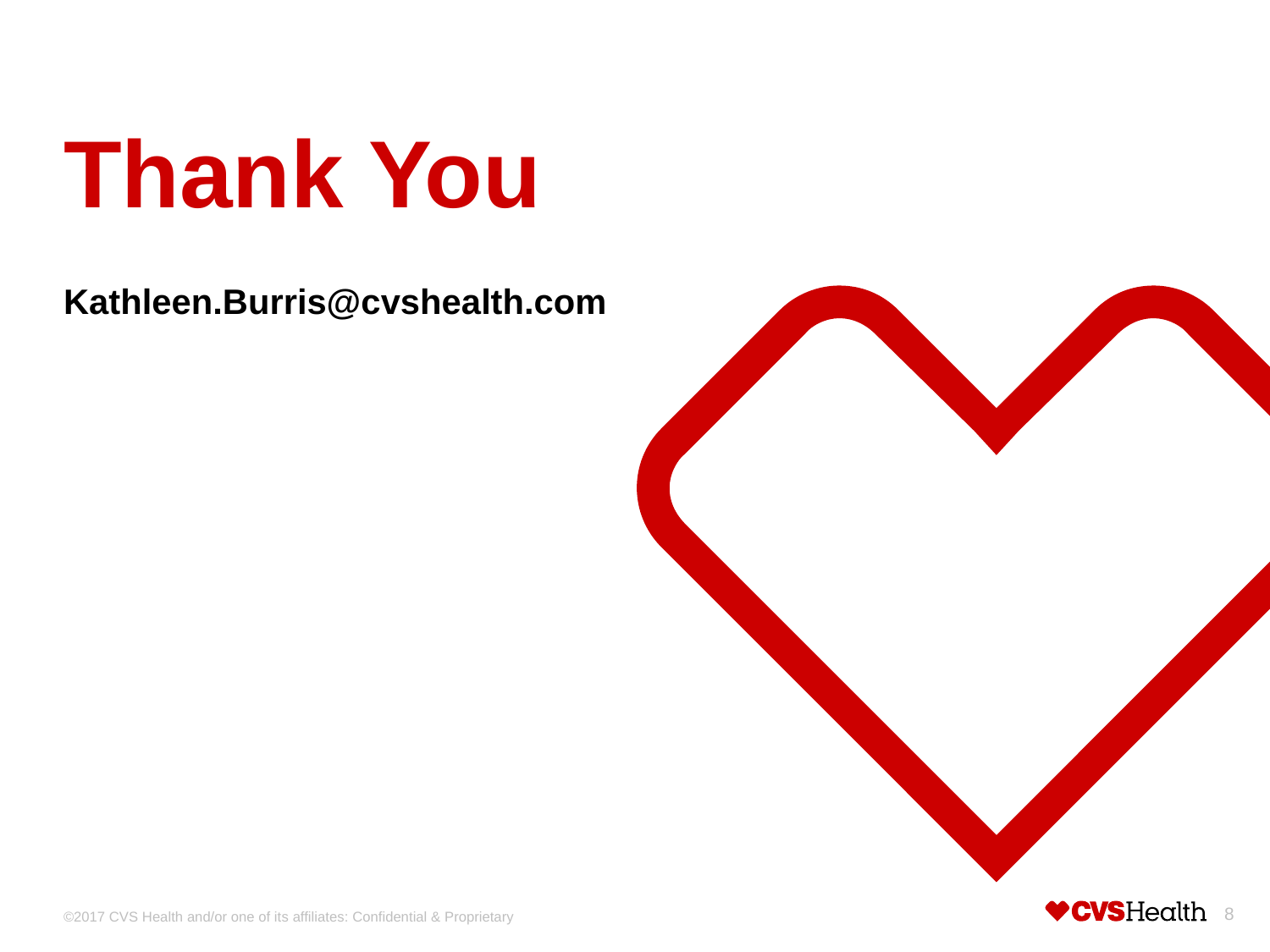

# Thank You
Kathleen.Burris@cvshealth.com

©2017 CVS Health and/or one of its affiliates: Confidential & Proprietary
8